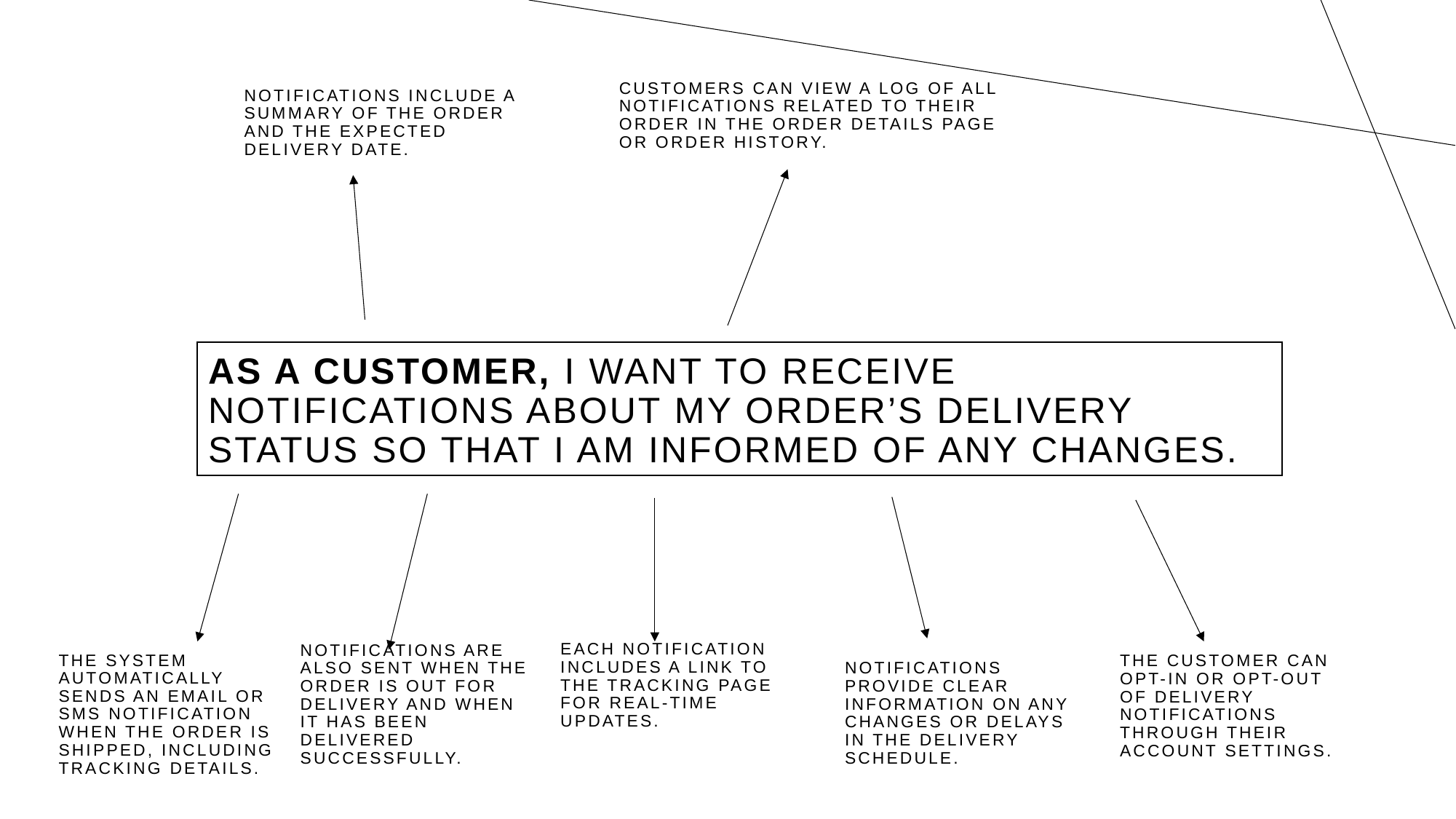

Notifications include a summary of the order and the expected delivery date.
Customers can view a log of all notifications related to their order in the order details page or order history.
# As a customer, I want to receive notifications about my order’s delivery status so that I am informed of any changes.
The customer can opt-in or opt-out of delivery notifications through their account settings.
The system automatically sends an email or SMS notification when the order is shipped, including tracking details.
Notifications provide clear information on any changes or delays in the delivery schedule.
Notifications are also sent when the order is out for delivery and when it has been delivered successfully.
Each notification includes a link to the tracking page for real-time updates.